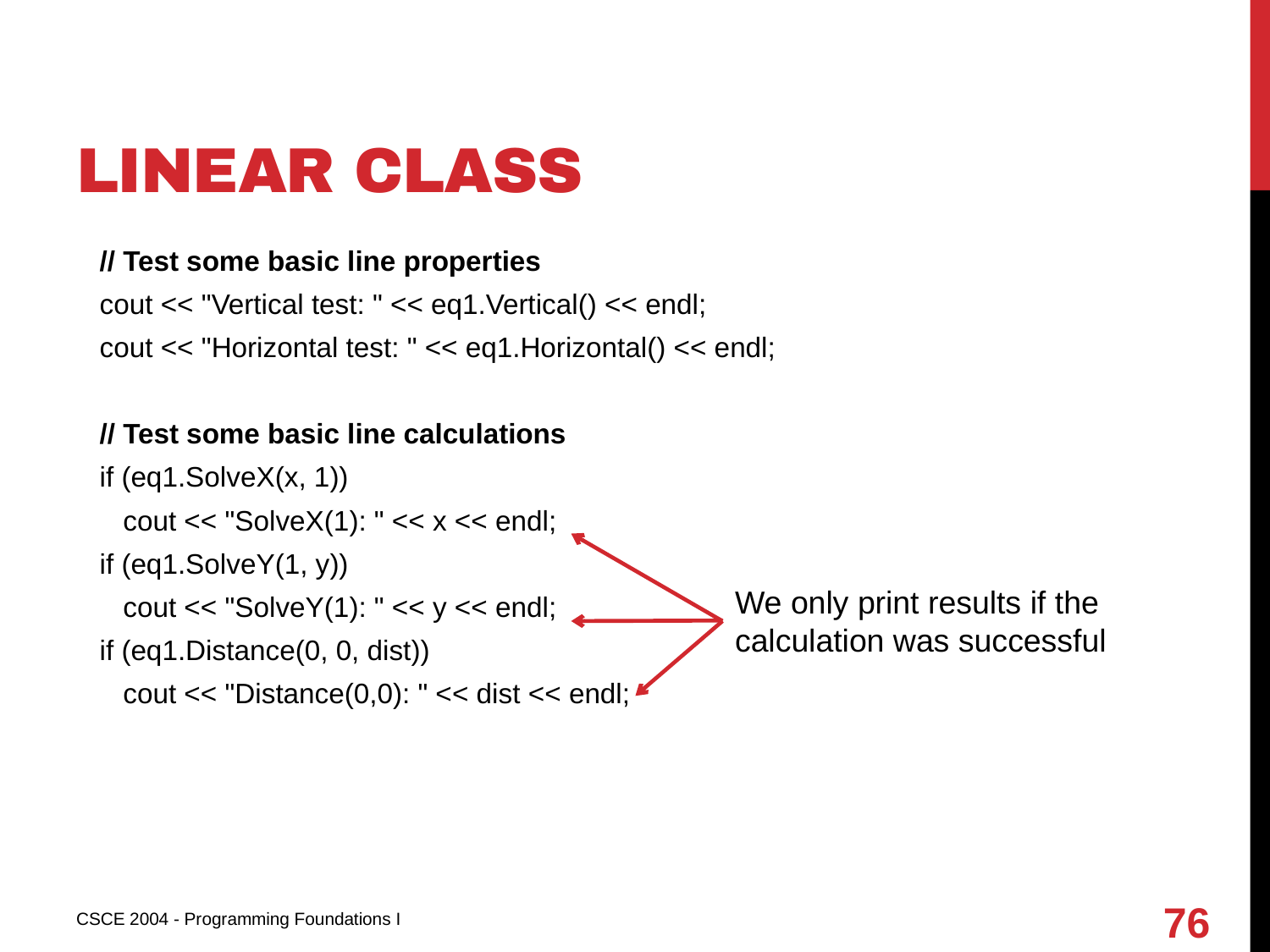

# Linear class
   // Test some basic line properties
   cout << "Vertical test: " << eq1.Vertical() << endl;
   cout << "Horizontal test: " << eq1.Horizontal() << endl;

   // Test some basic line calculations
   if (eq1.SolveX(x, 1))
      cout << "SolveX(1): " << x << endl;
   if (eq1.SolveY(1, y))
      cout << "SolveY(1): " << y << endl;
   if (eq1.Distance(0, 0, dist))
      cout << "Distance(0,0): " << dist << endl;
We only print results if the calculation was successful
76
CSCE 2004 - Programming Foundations I